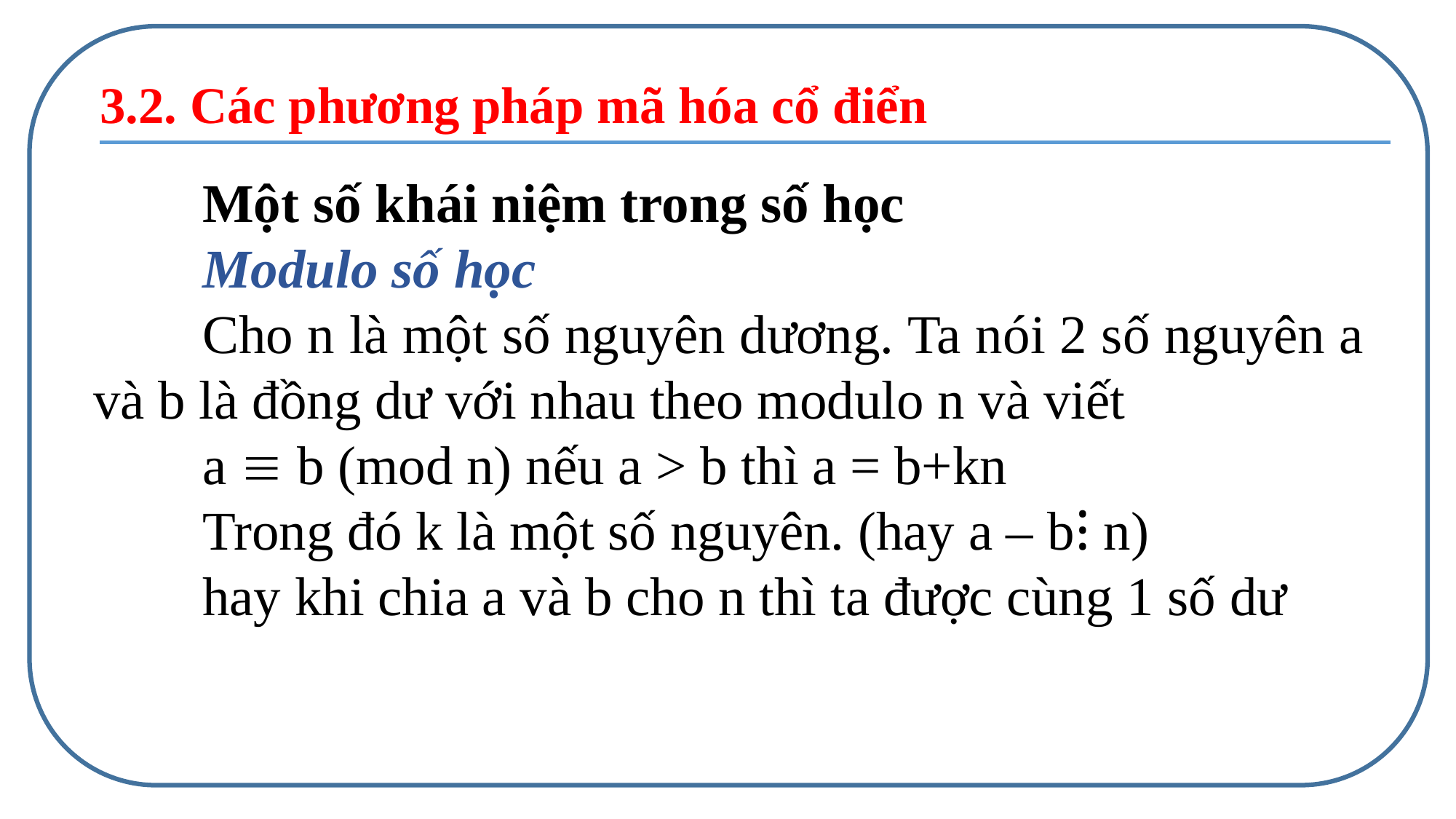

3.2. Các phương pháp mã hóa cổ điển
	Một số khái niệm trong số học
	Modulo số học
	Cho n là một số nguyên dương. Ta nói 2 số nguyên a và b là đồng dư với nhau theo modulo n và viết
	a ≡ b (mod n) nếu a > b thì a = b+kn
	Trong đó k là một số nguyên. (hay a – b⁝ n)
	hay khi chia a và b cho n thì ta được cùng 1 số dư